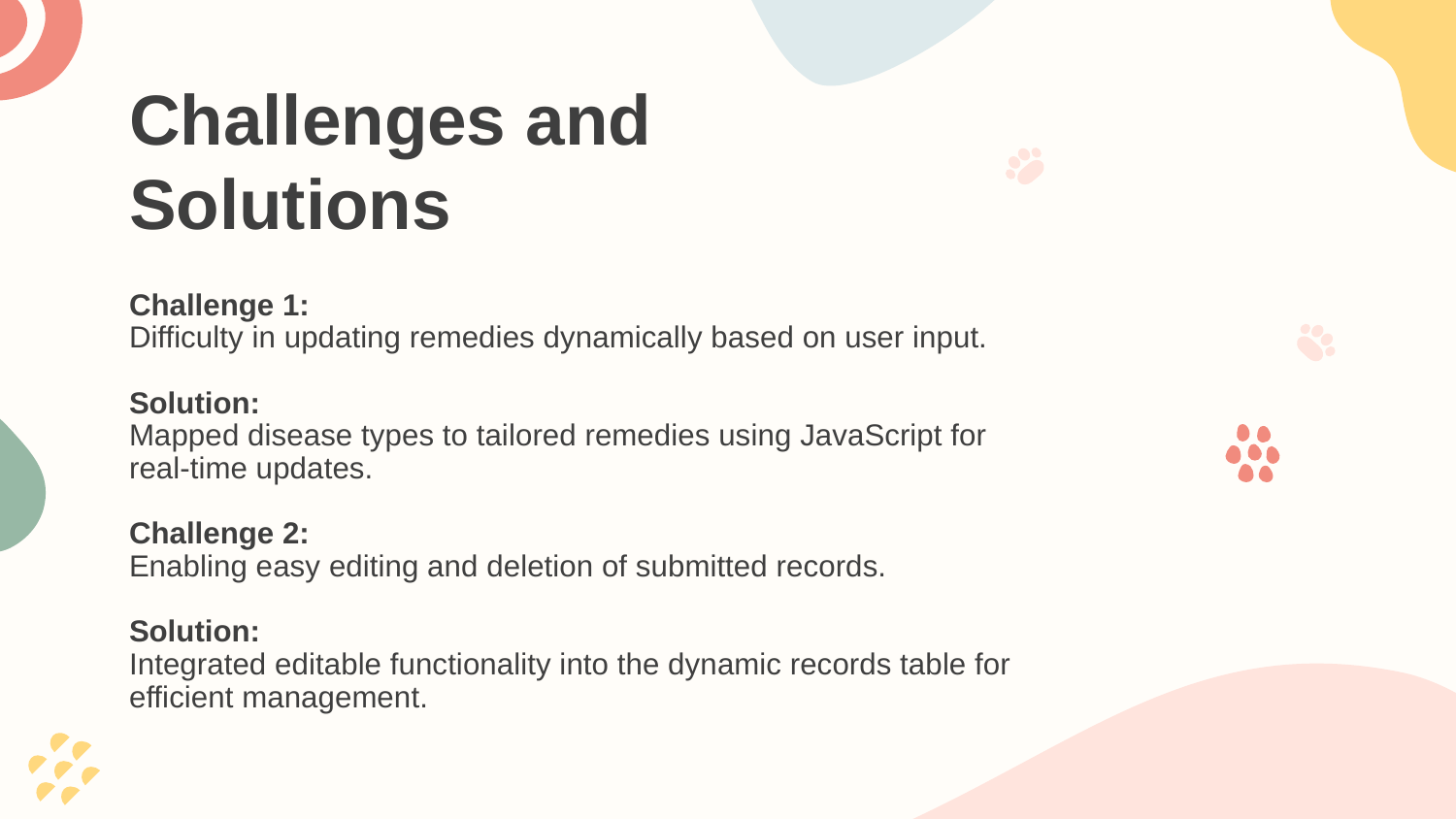

# Challenges and Solutions

Challenge 1:
Difficulty in updating remedies dynamically based on user input.

Solution:
Mapped disease types to tailored remedies using JavaScript for real-time updates.

Challenge 2:
Enabling easy editing and deletion of submitted records.

Solution:
Integrated editable functionality into the dynamic records table for efficient management.